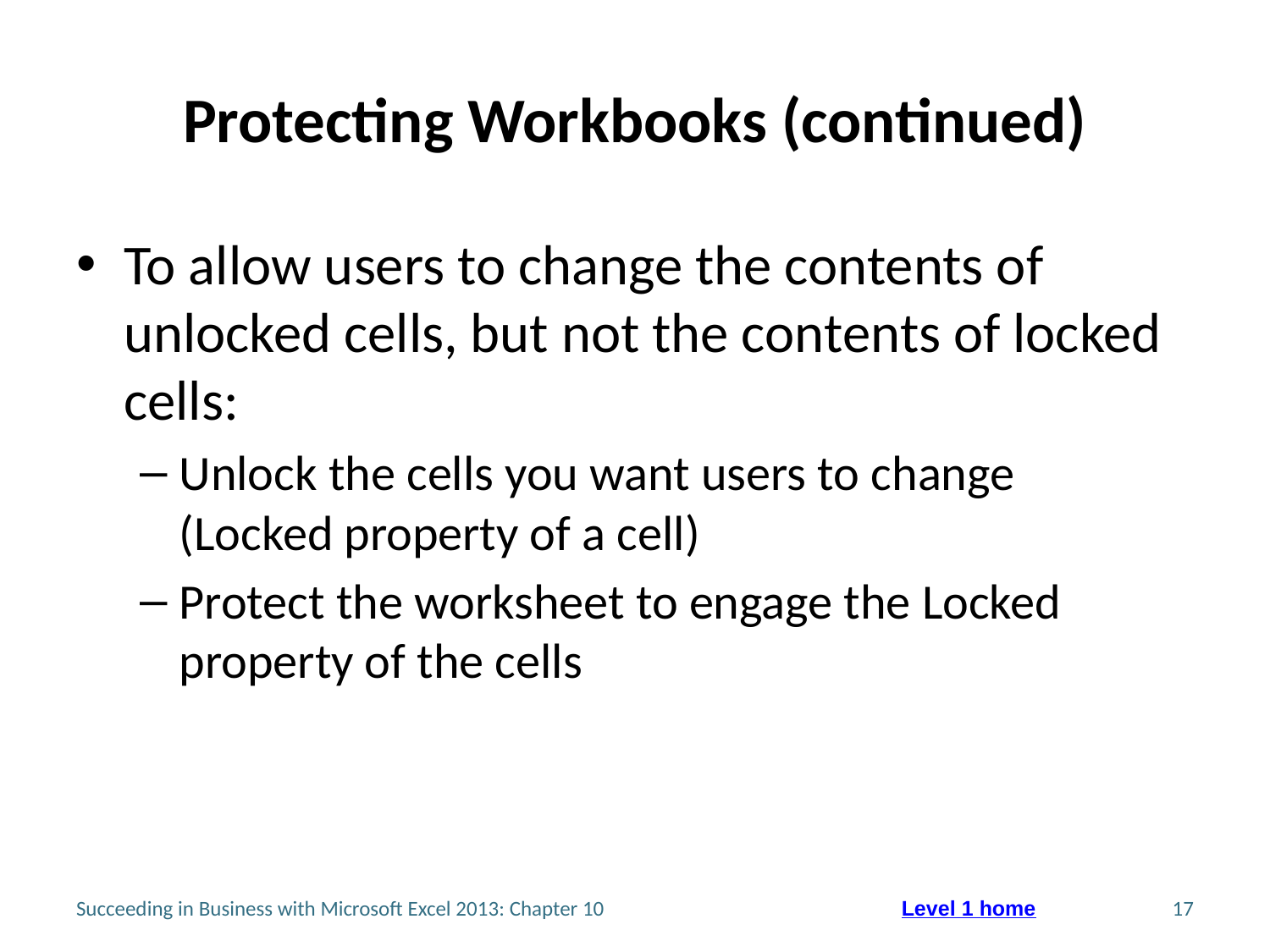

# Protecting Workbooks (continued)
To allow users to change the contents of unlocked cells, but not the contents of locked cells:
Unlock the cells you want users to change   (Locked property of a cell)
Protect the worksheet to engage the Locked property of the cells
Succeeding in Business with Microsoft Excel 2013: Chapter 10
17
Level 1 home